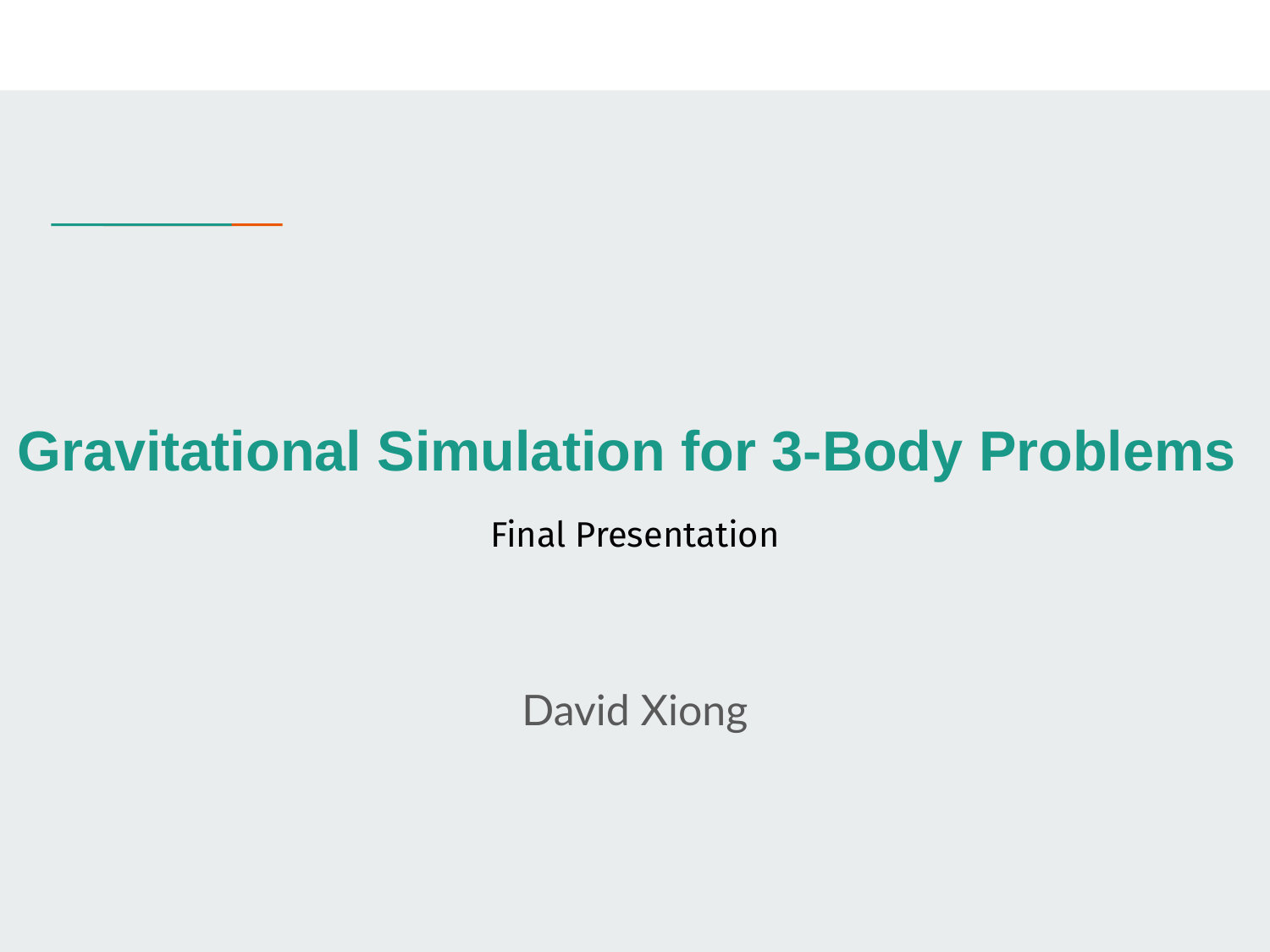

# Gravitational Simulation for 3-Body Problems
Final Presentation
David Xiong